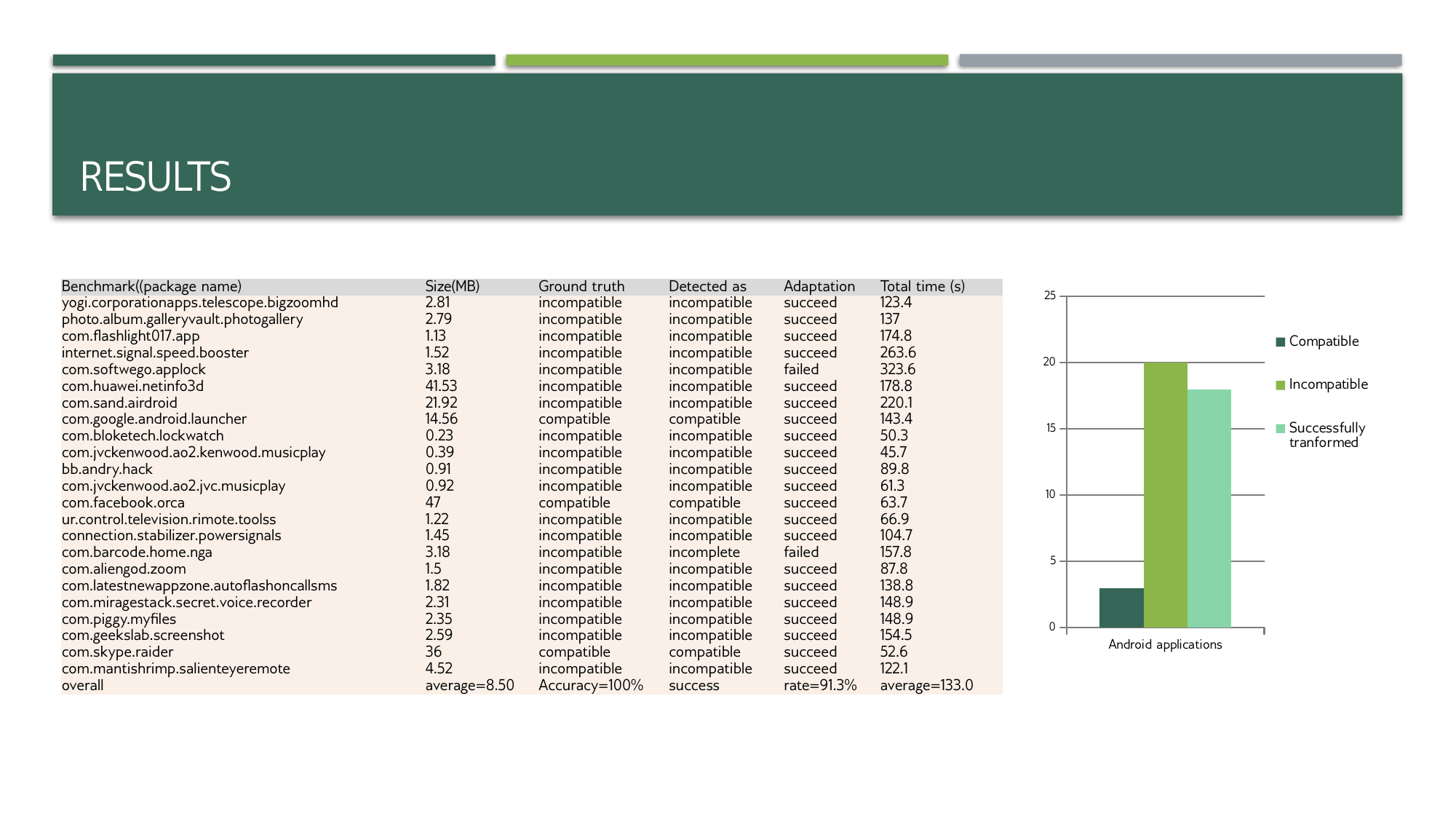

# Results
| Benchmark((package name) | Size(MB) | Ground truth | Detected as | Adaptation | Total time (s) |
| --- | --- | --- | --- | --- | --- |
| yogi.corporationapps.telescope.bigzoomhd | 2.81 | incompatible | incompatible | succeed | 123.4 |
| photo.album.galleryvault.photogallery | 2.79 | incompatible | incompatible | succeed | 137 |
| com.flashlight017.app | 1.13 | incompatible | incompatible | succeed | 174.8 |
| internet.signal.speed.booster | 1.52 | incompatible | incompatible | succeed | 263.6 |
| com.softwego.applock | 3.18 | incompatible | incompatible | failed | 323.6 |
| com.huawei.netinfo3d | 41.53 | incompatible | incompatible | succeed | 178.8 |
| com.sand.airdroid | 21.92 | incompatible | incompatible | succeed | 220.1 |
| com.google.android.launcher | 14.56 | compatible | compatible | succeed | 143.4 |
| com.bloketech.lockwatch | 0.23 | incompatible | incompatible | succeed | 50.3 |
| com.jvckenwood.ao2.kenwood.musicplay | 0.39 | incompatible | incompatible | succeed | 45.7 |
| bb.andry.hack | 0.91 | incompatible | incompatible | succeed | 89.8 |
| com.jvckenwood.ao2.jvc.musicplay | 0.92 | incompatible | incompatible | succeed | 61.3 |
| com.facebook.orca | 47 | compatible | compatible | succeed | 63.7 |
| ur.control.television.rimote.toolss | 1.22 | incompatible | incompatible | succeed | 66.9 |
| connection.stabilizer.powersignals | 1.45 | incompatible | incompatible | succeed | 104.7 |
| com.barcode.home.nga | 3.18 | incompatible | incomplete | failed | 157.8 |
| com.aliengod.zoom | 1.5 | incompatible | incompatible | succeed | 87.8 |
| com.latestnewappzone.autoflashoncallsms | 1.82 | incompatible | incompatible | succeed | 138.8 |
| com.miragestack.secret.voice.recorder | 2.31 | incompatible | incompatible | succeed | 148.9 |
| com.piggy.myfiles | 2.35 | incompatible | incompatible | succeed | 148.9 |
| com.geekslab.screenshot | 2.59 | incompatible | incompatible | succeed | 154.5 |
| com.skype.raider | 36 | compatible | compatible | succeed | 52.6 |
| com.mantishrimp.salienteyeremote | 4.52 | incompatible | incompatible | succeed | 122.1 |
| overall | average=8.50 | Accuracy=100% | success | rate=91.3% | average=133.0 |

### Chart

| Category | Compatible | Incompatible  | Successfully tranformed |
|---|---|---|---|
| Android applications | 3.0 | 20.0 | 18.0 |